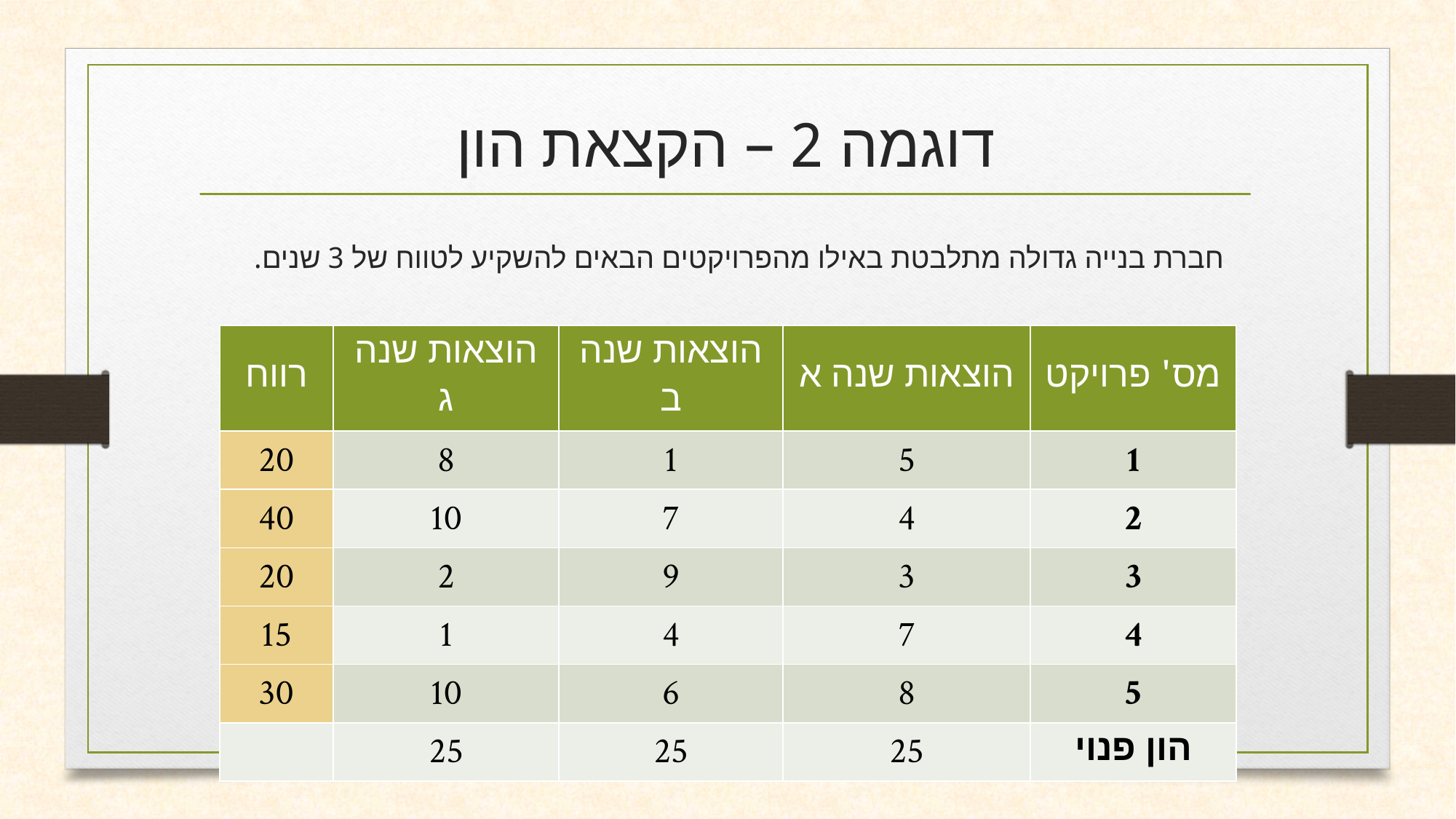

# דוגמה 2 – הקצאת הון
חברת בנייה גדולה מתלבטת באילו מהפרויקטים הבאים להשקיע לטווח של 3 שנים.
| רווח | הוצאות שנה ג | הוצאות שנה ב | הוצאות שנה א | מס' פרויקט |
| --- | --- | --- | --- | --- |
| 20 | 8 | 1 | 5 | 1 |
| 40 | 10 | 7 | 4 | 2 |
| 20 | 2 | 9 | 3 | 3 |
| 15 | 1 | 4 | 7 | 4 |
| 30 | 10 | 6 | 8 | 5 |
|  | 25 | 25 | 25 | הון פנוי |